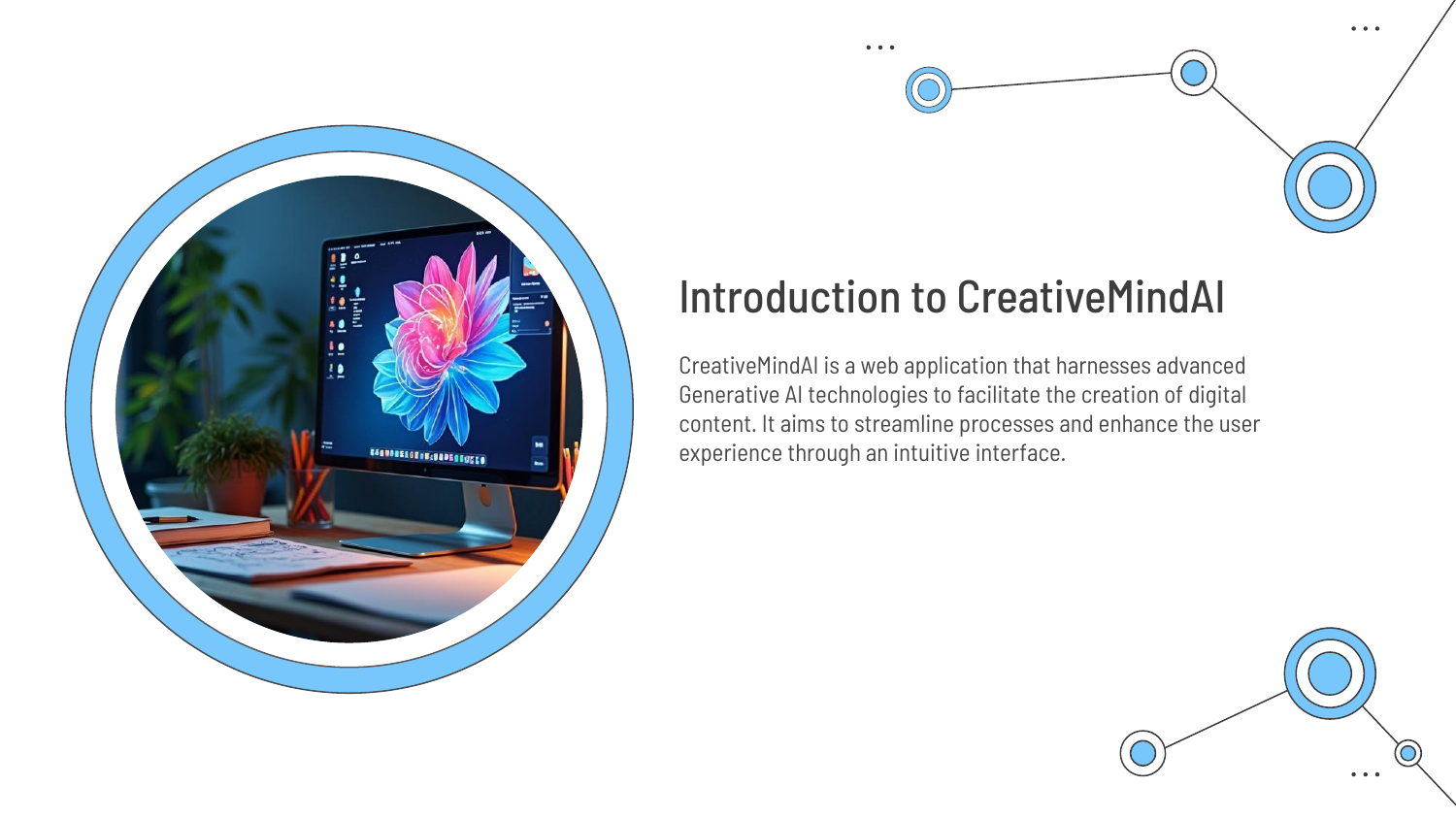

# Introduction to CreativeMindAI
CreativeMindAI is a web application that harnesses advanced Generative AI technologies to facilitate the creation of digital content. It aims to streamline processes and enhance the user experience through an intuitive interface.